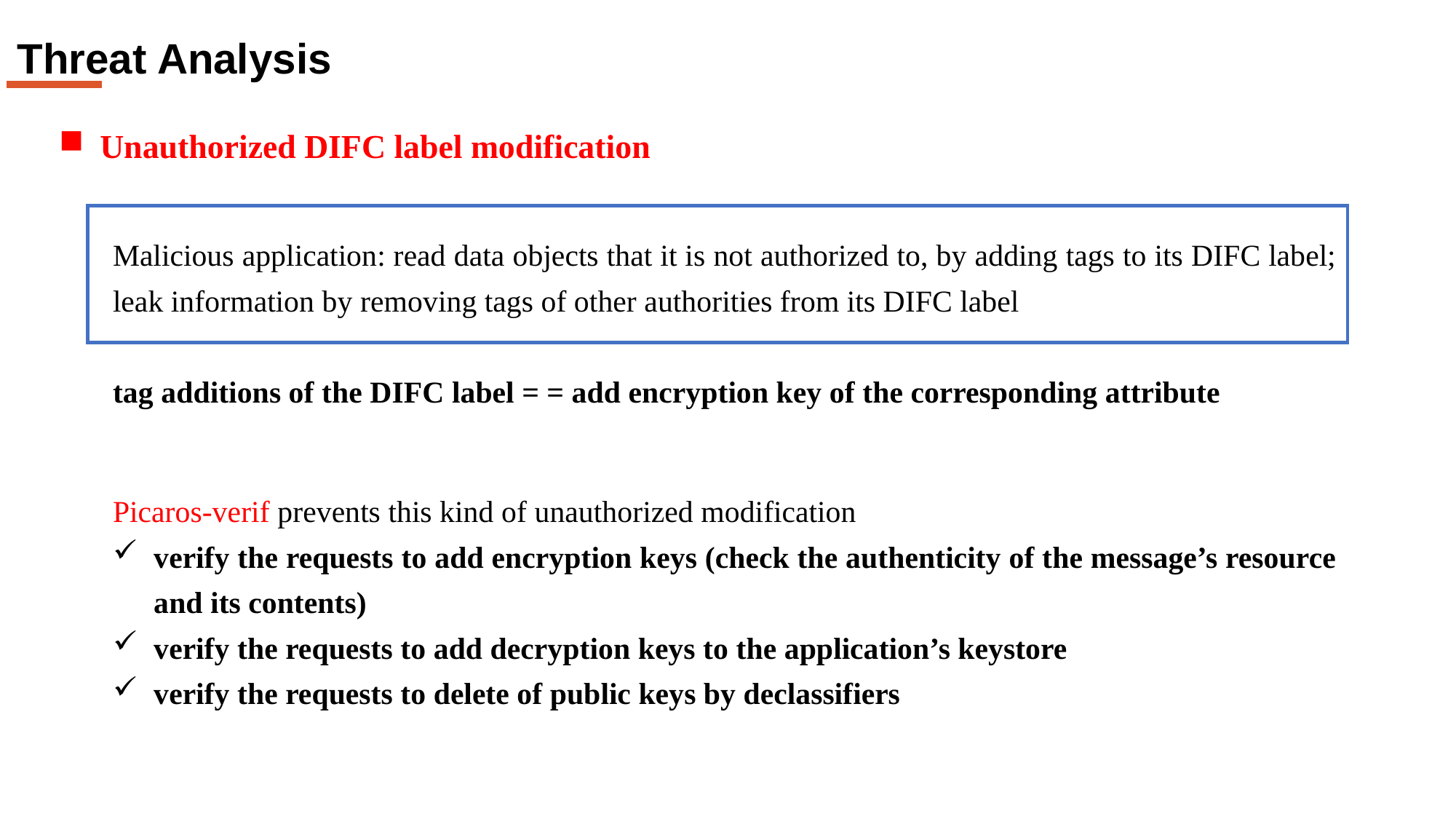

Threat Analysis
Unauthorized DIFC label modification

Malicious application: read data objects that it is not authorized to, by adding tags to its DIFC label; leak information by removing tags of other authorities from its DIFC label

tag additions of the DIFC label = = add encryption key of the corresponding attribute
Picaros-verif prevents this kind of unauthorized modification
verify the requests to add encryption keys (check the authenticity of the message’s resource and its contents)
verify the requests to add decryption keys to the application’s keystore
verify the requests to delete of public keys by declassifiers